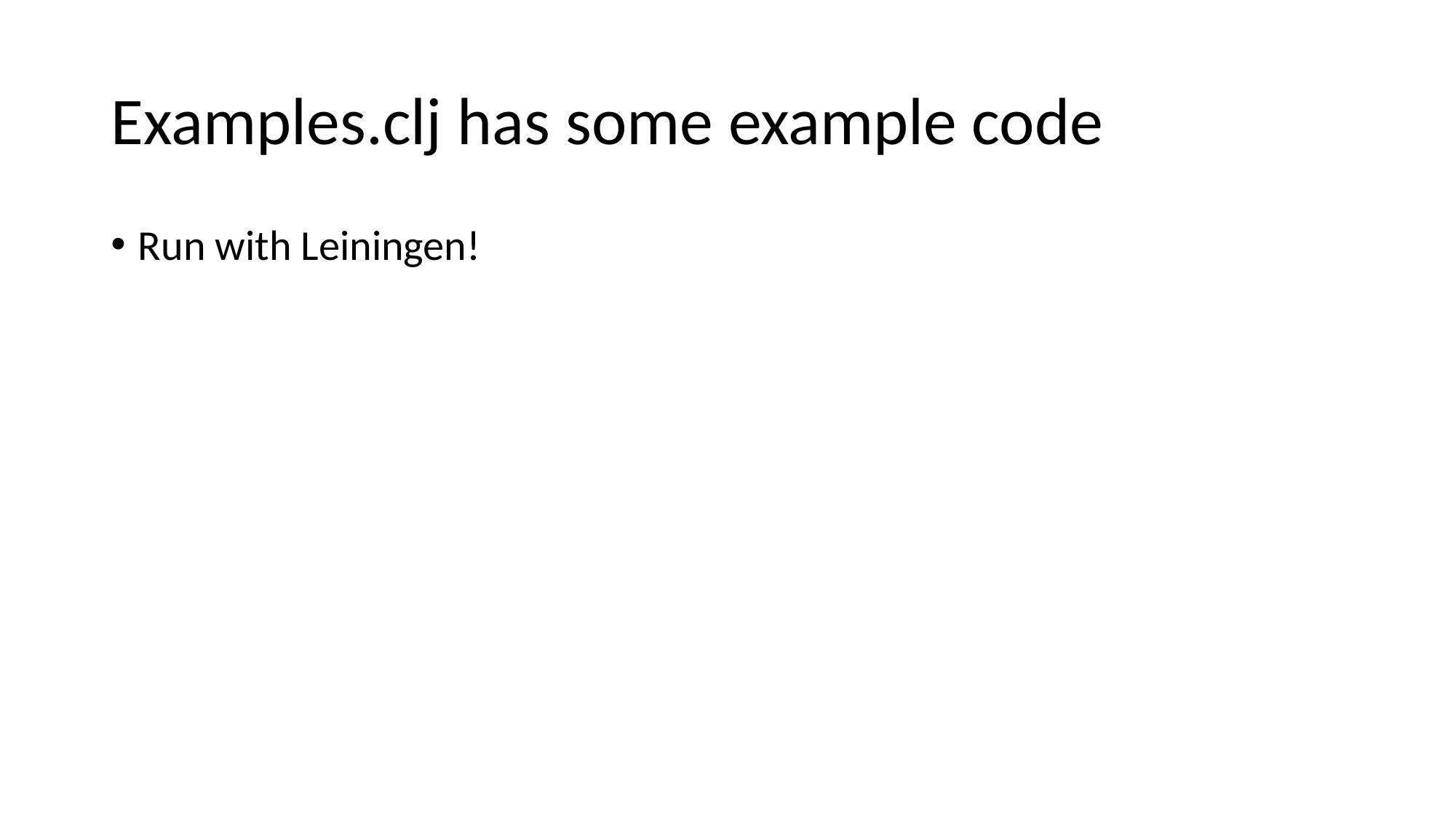

# Examples.clj has some example code
Run with Leiningen!